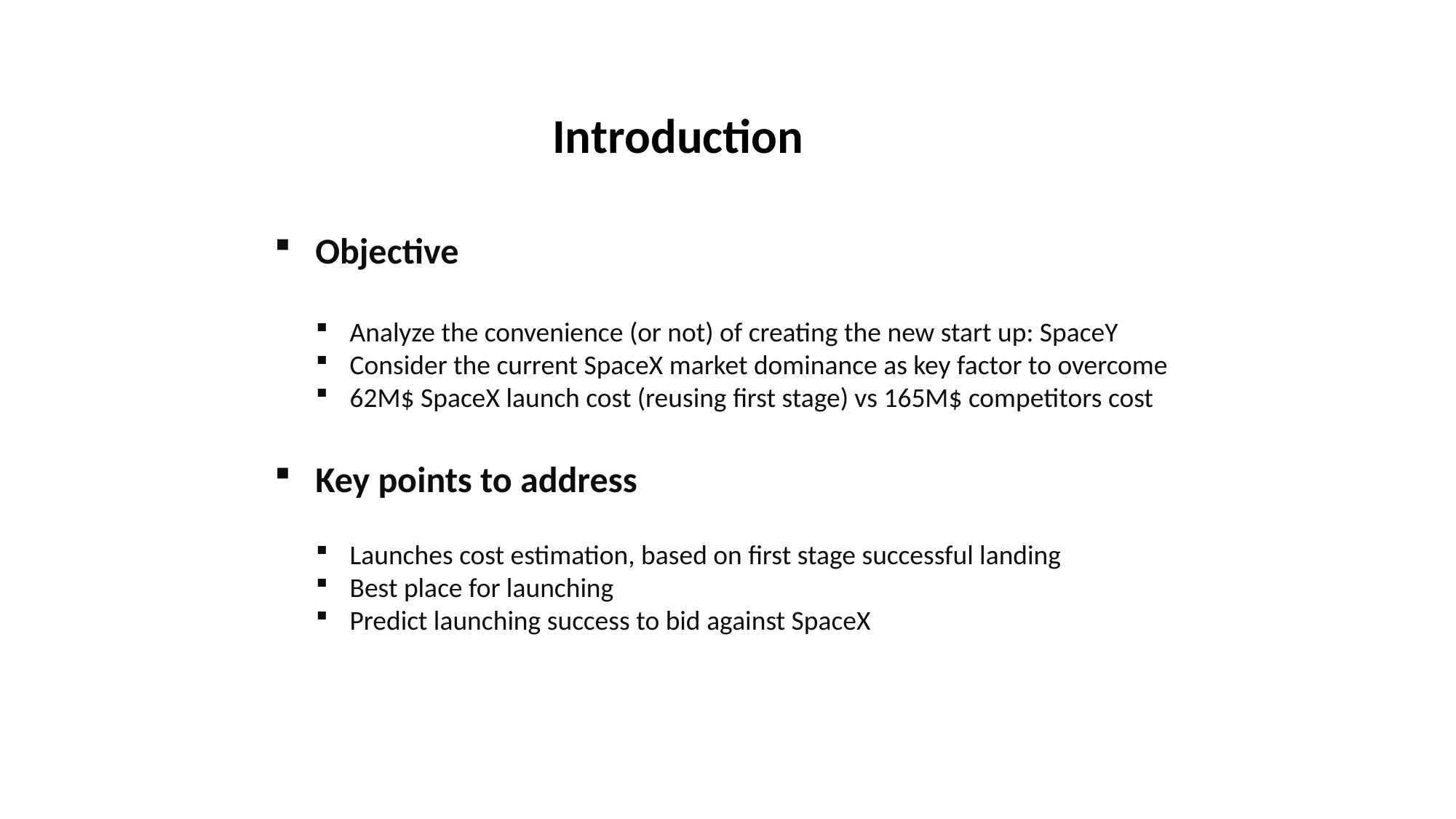

Introduction
Objective
Analyze the convenience (or not) of creating the new start up: SpaceY
Consider the current SpaceX market dominance as key factor to overcome
62M$ SpaceX launch cost (reusing first stage) vs 165M$ competitors cost
Key points to address
Launches cost estimation, based on first stage successful landing
Best place for launching
Predict launching success to bid against SpaceX